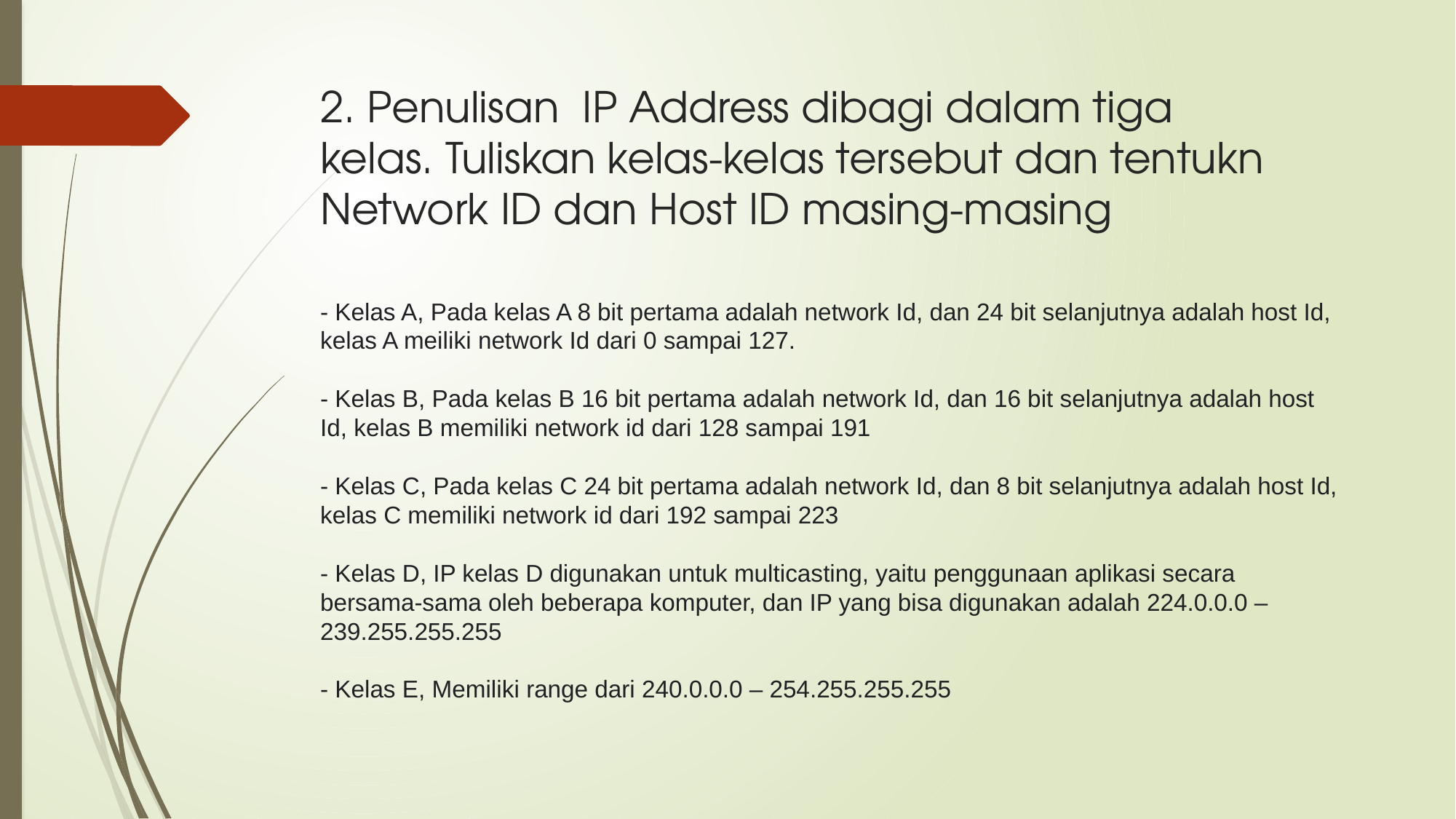

# 2. Penulisan  IP Address dibagi dalam tiga kelas. Tuliskan kelas-kelas tersebut dan tentukn Network ID dan Host ID masing-masing
- Kelas A, Pada kelas A 8 bit pertama adalah network Id, dan 24 bit selanjutnya adalah host Id, kelas A meiliki network Id dari 0 sampai 127.
- Kelas B, Pada kelas B 16 bit pertama adalah network Id, dan 16 bit selanjutnya adalah host Id, kelas B memiliki network id dari 128 sampai 191
- Kelas C, Pada kelas C 24 bit pertama adalah network Id, dan 8 bit selanjutnya adalah host Id, kelas C memiliki network id dari 192 sampai 223
- Kelas D, IP kelas D digunakan untuk multicasting, yaitu penggunaan aplikasi secara bersama-sama oleh beberapa komputer, dan IP yang bisa digunakan adalah 224.0.0.0 – 239.255.255.255
- Kelas E, Memiliki range dari 240.0.0.0 – 254.255.255.255